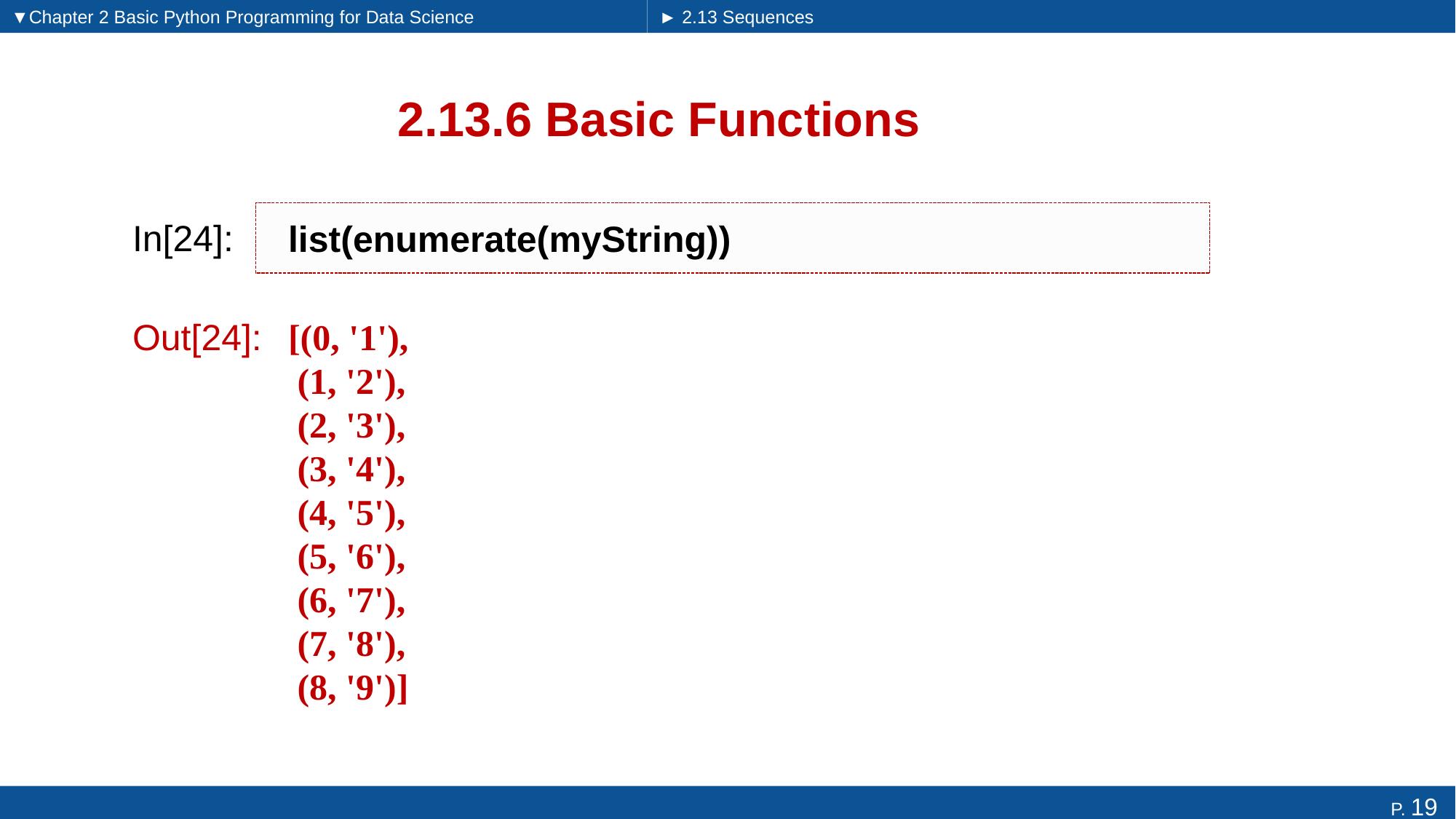

▼Chapter 2 Basic Python Programming for Data Science
► 2.13 Sequences
# 2.13.6 Basic Functions
list(enumerate(myString))
In[24]:
[(0, '1'),
 (1, '2'),
 (2, '3'),
 (3, '4'),
 (4, '5'),
 (5, '6'),
 (6, '7'),
 (7, '8'),
 (8, '9')]
Out[24]: